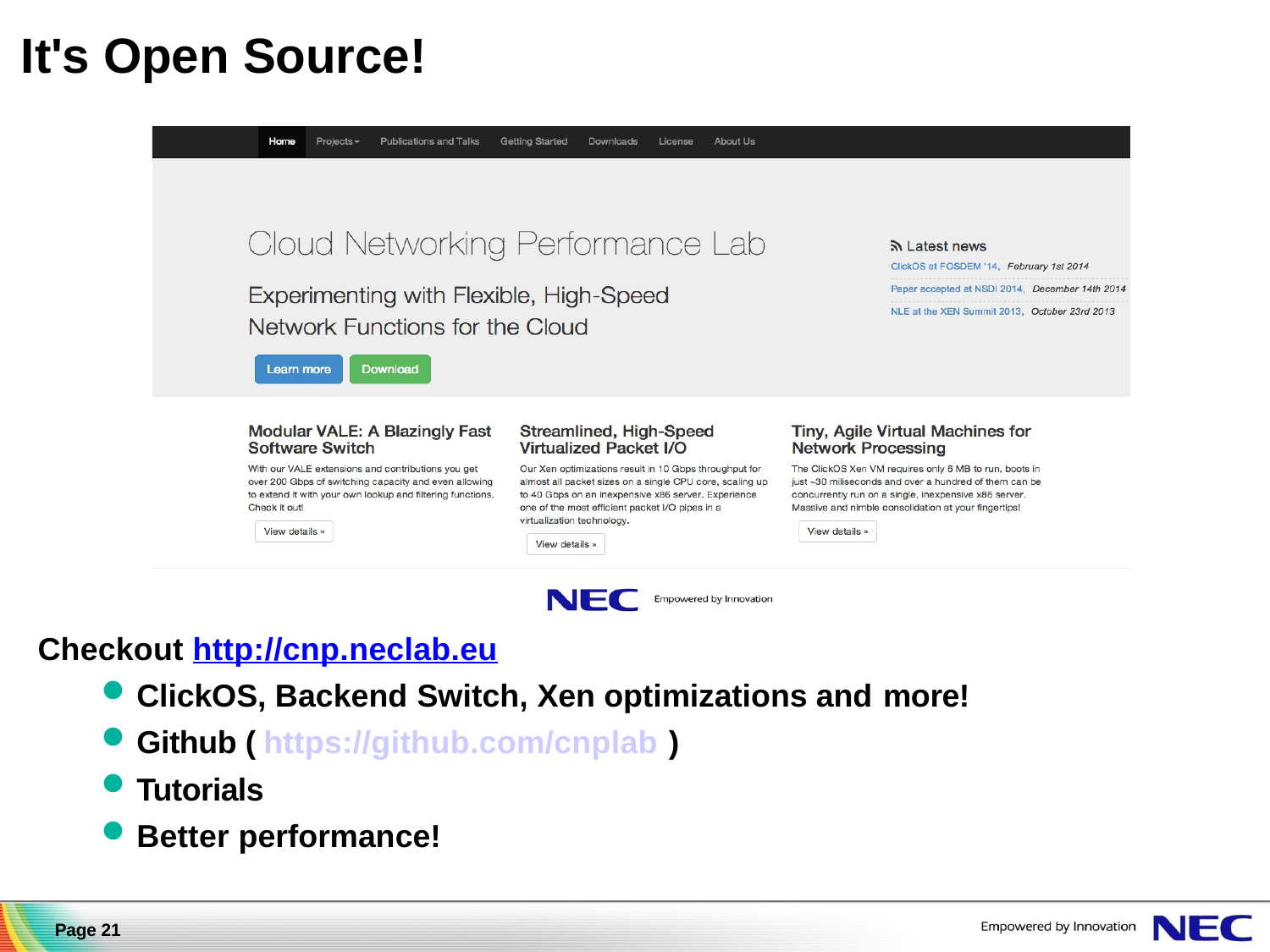

# It's Open Source!

Checkout http://cnp.neclab.eu
ClickOS, Backend Switch, Xen optimizations and more!
Github ( https://github.com/cnplab )
Tutorials
Better performance!
Page 21